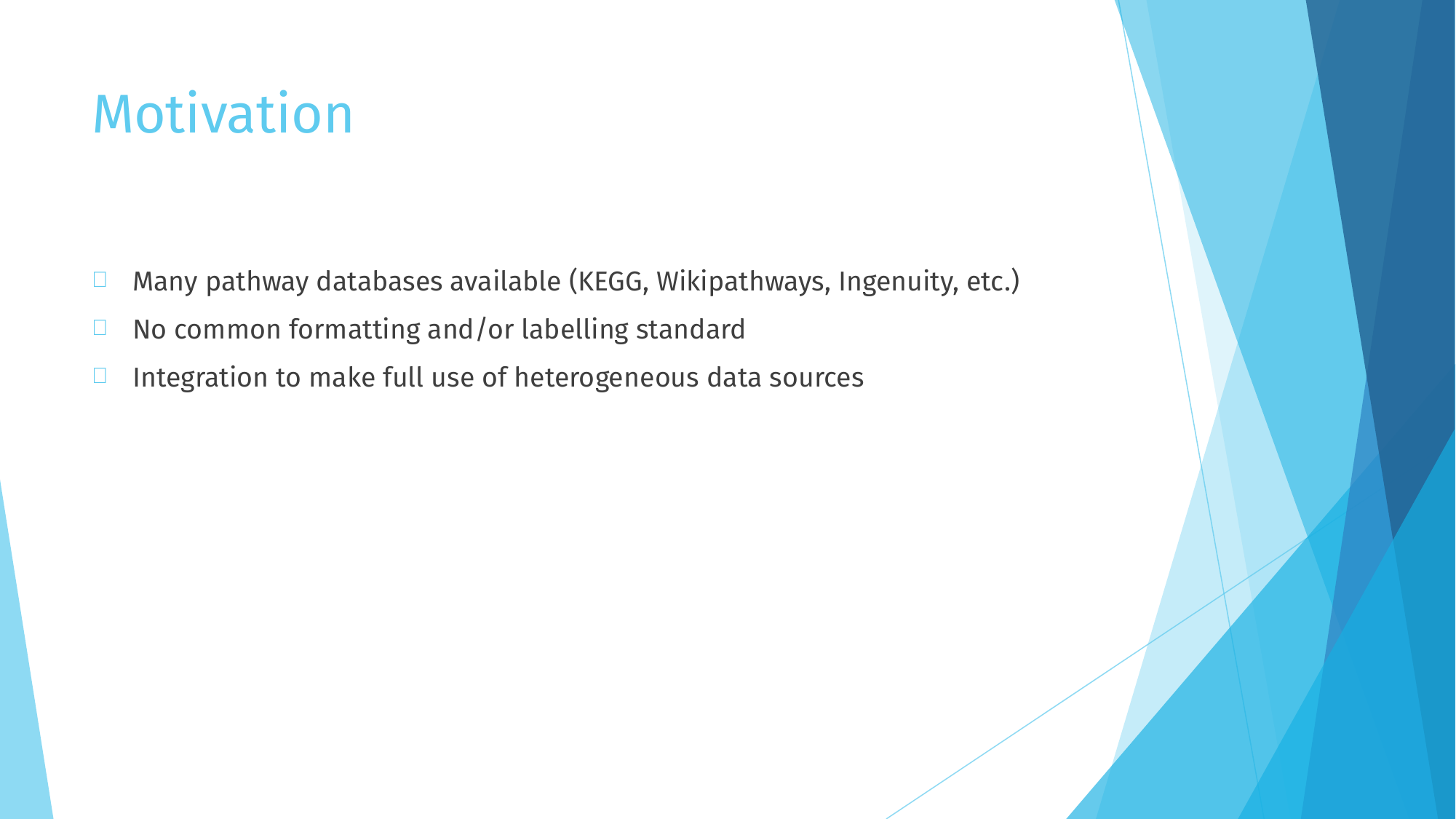

# Motivation
Many pathway databases available (KEGG, Wikipathways, Ingenuity, etc.)
No common formatting and/or labelling standard
Integration to make full use of heterogeneous data sources